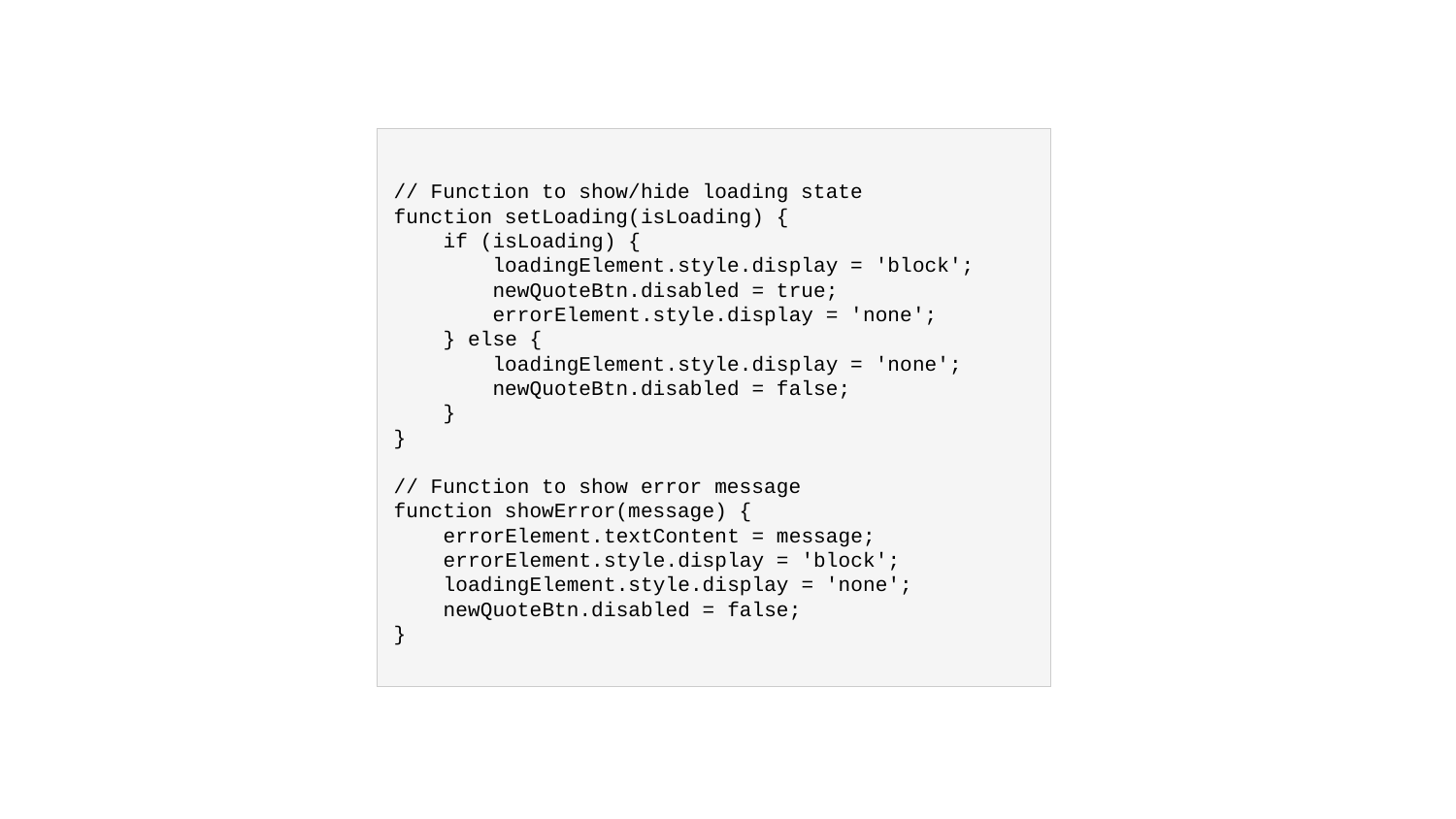

// Function to show/hide loading state
function setLoading(isLoading) {
    if (isLoading) {
        loadingElement.style.display = 'block';
        newQuoteBtn.disabled = true;
        errorElement.style.display = 'none';
    } else {
        loadingElement.style.display = 'none';
        newQuoteBtn.disabled = false;
    }
}

// Function to show error message
function showError(message) {
    errorElement.textContent = message;
    errorElement.style.display = 'block';
    loadingElement.style.display = 'none';
    newQuoteBtn.disabled = false;
}